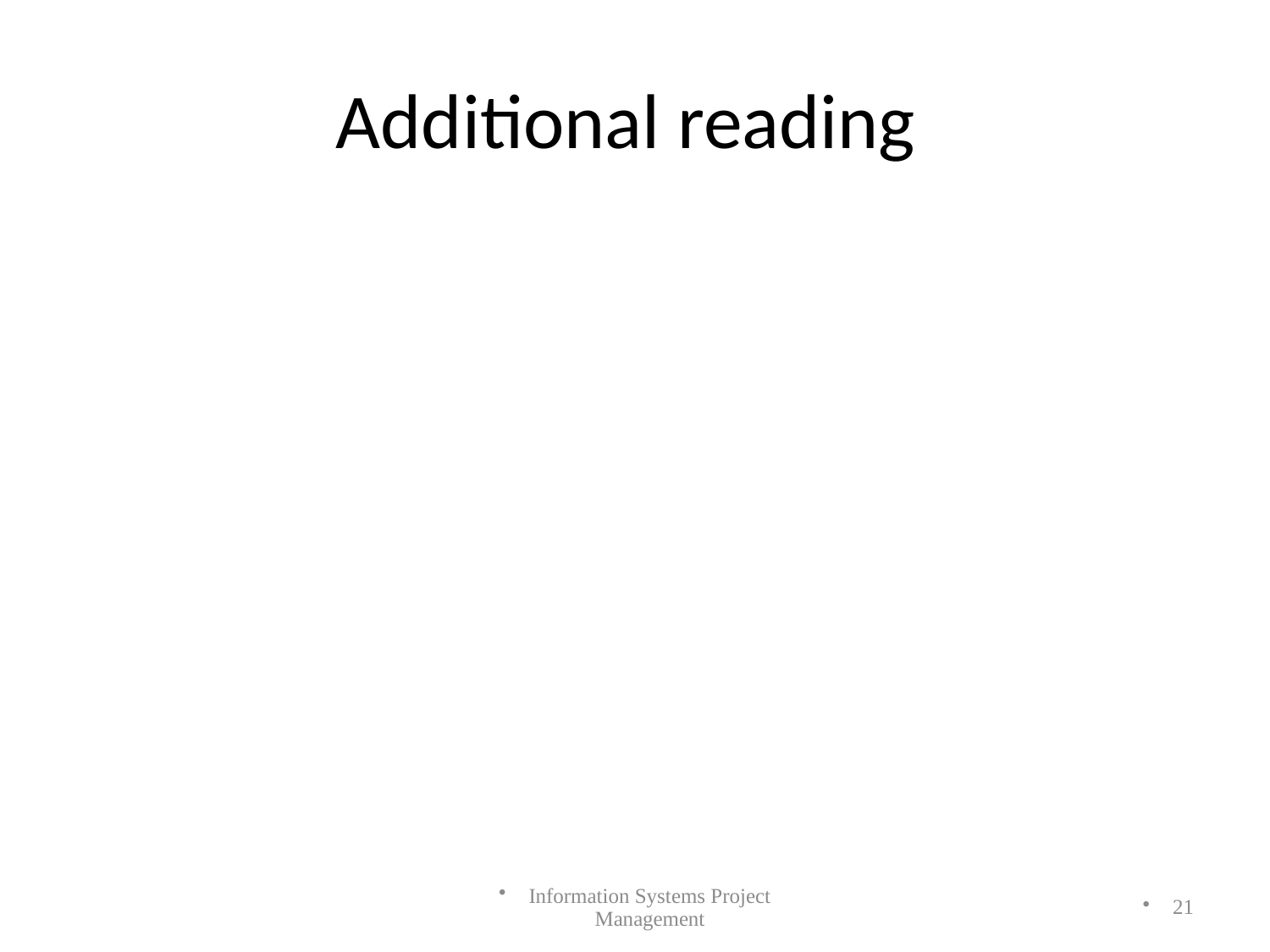

# Additional reading

Information Systems Project Management
21